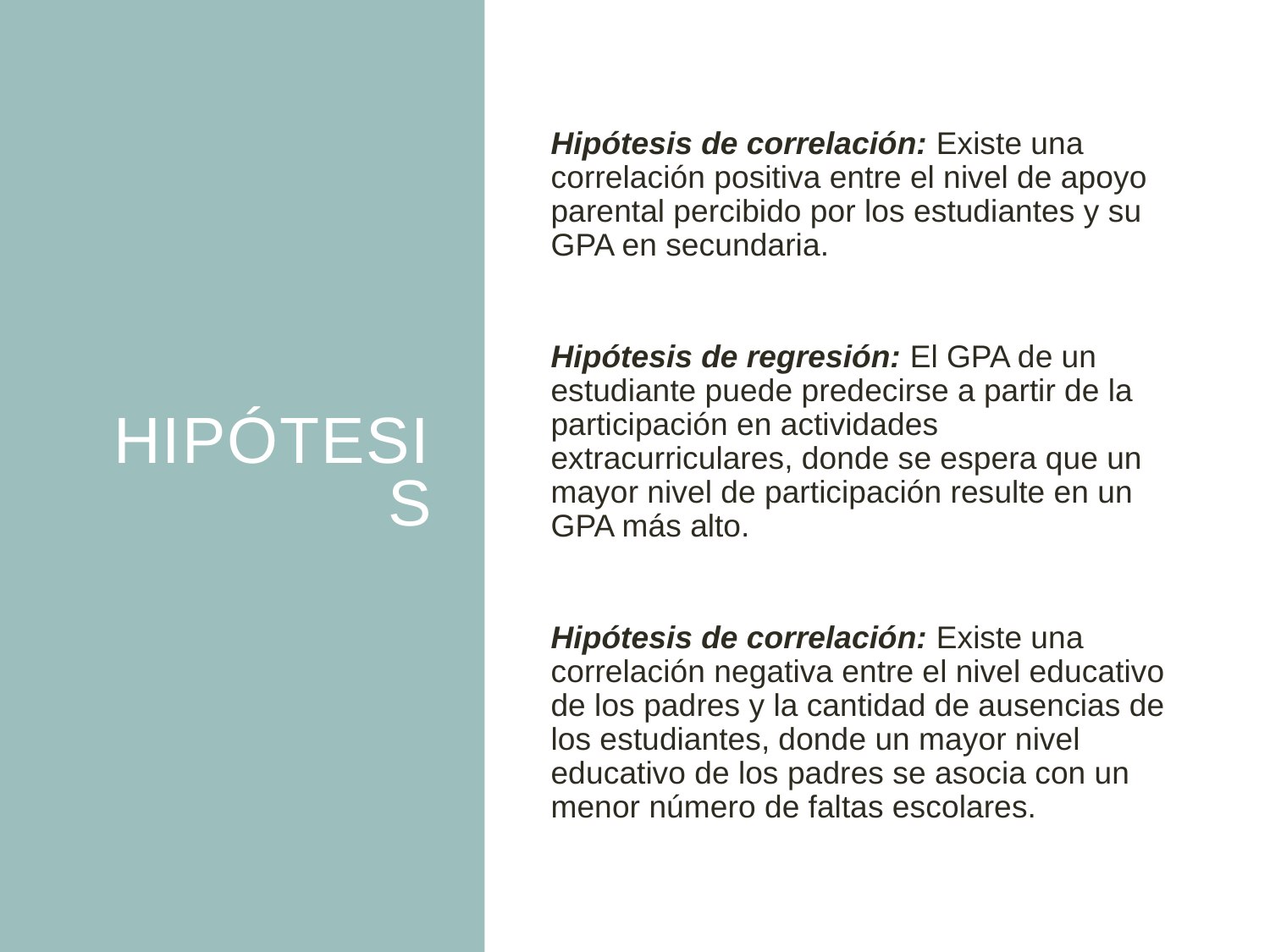

# HIPótesis
Hipótesis de correlación: Existe una correlación positiva entre el nivel de apoyo parental percibido por los estudiantes y su GPA en secundaria.

Hipótesis de regresión: El GPA de un estudiante puede predecirse a partir de la participación en actividades extracurriculares, donde se espera que un mayor nivel de participación resulte en un GPA más alto.

Hipótesis de correlación: Existe una correlación negativa entre el nivel educativo de los padres y la cantidad de ausencias de los estudiantes, donde un mayor nivel educativo de los padres se asocia con un menor número de faltas escolares.